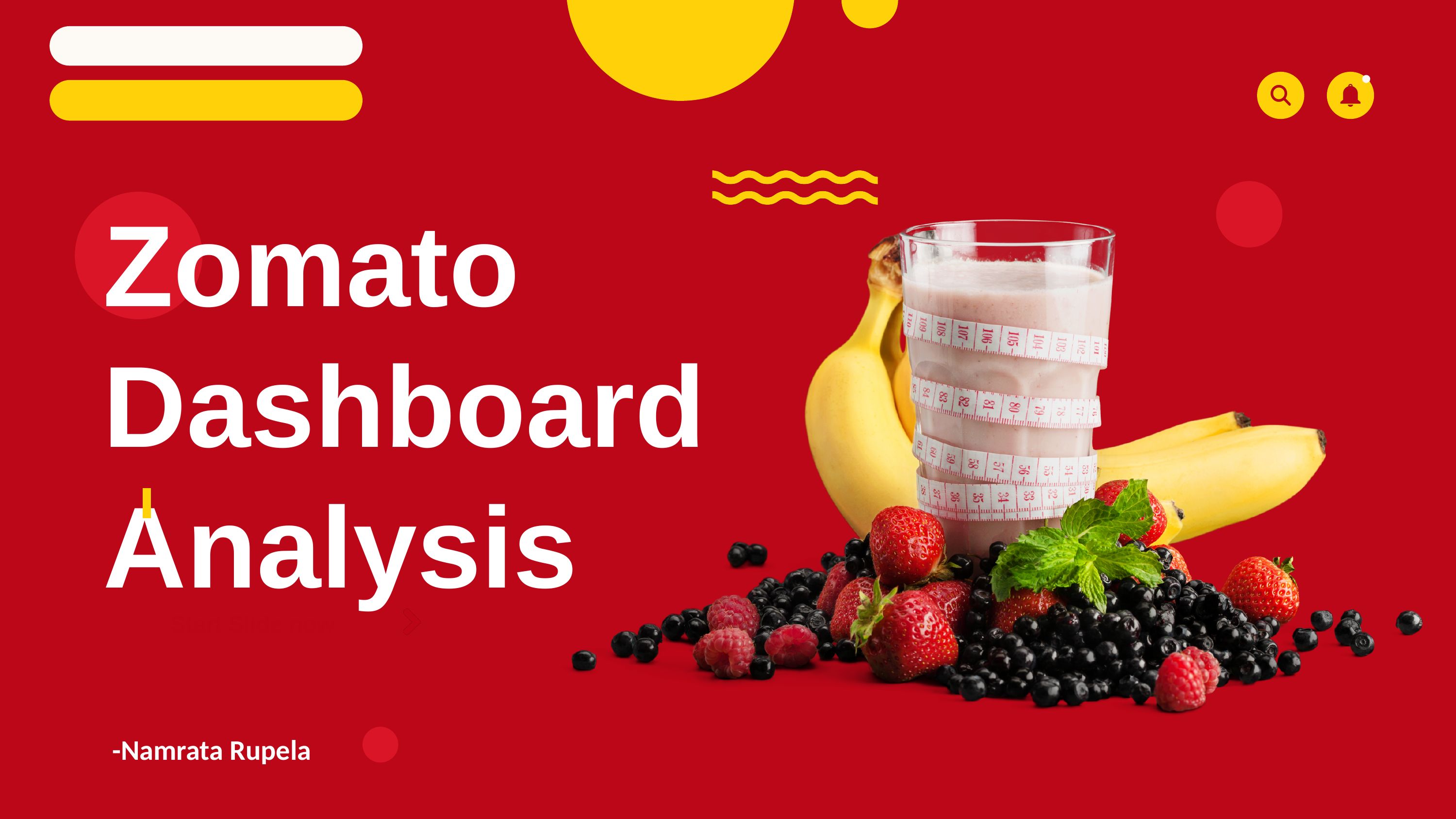

Zomato
Dashboard
Analysis

Start Slide now

-Namrata Rupela